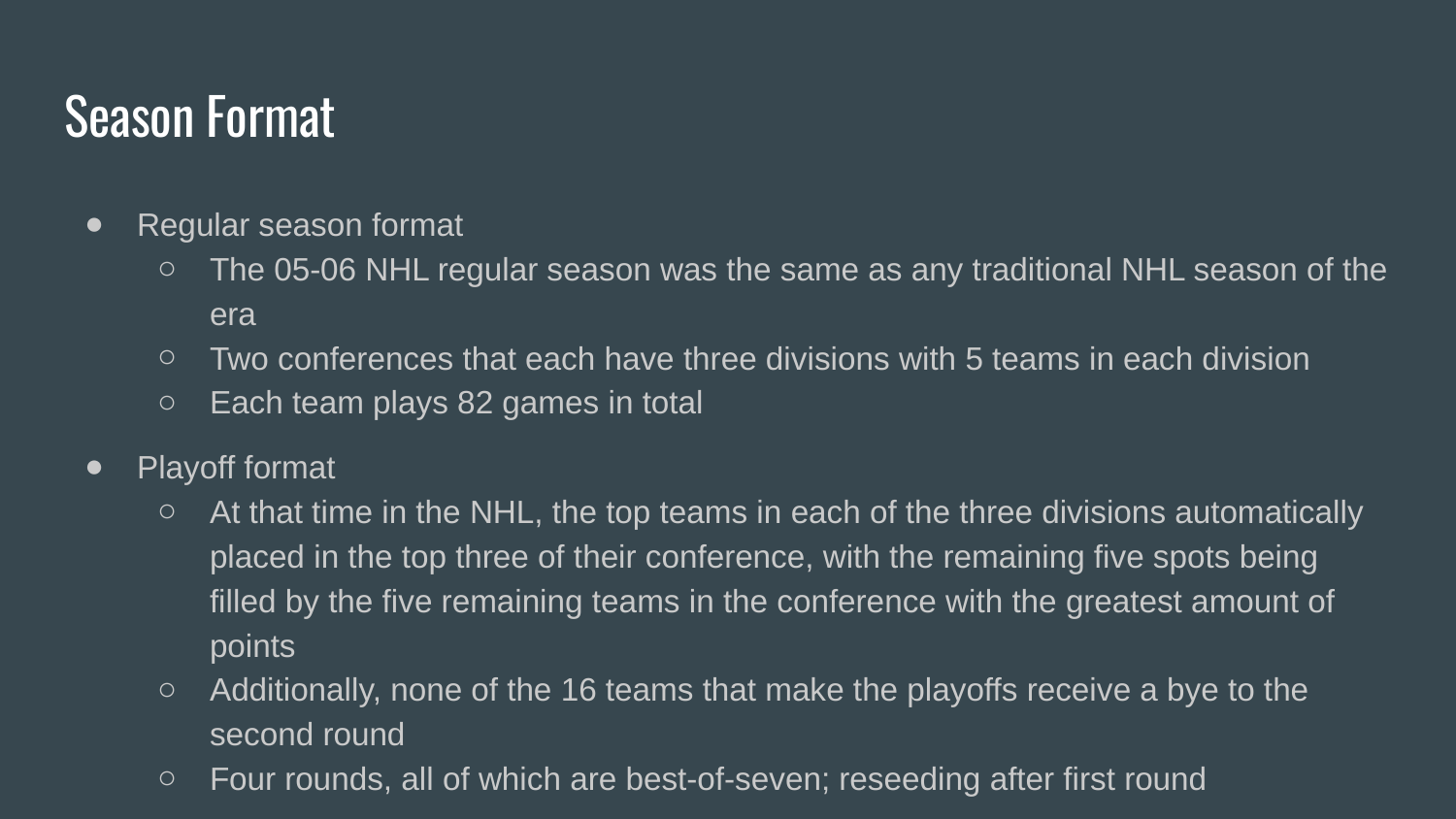

# Season Format
Regular season format
The 05-06 NHL regular season was the same as any traditional NHL season of the era
Two conferences that each have three divisions with 5 teams in each division
Each team plays 82 games in total
Playoff format
At that time in the NHL, the top teams in each of the three divisions automatically placed in the top three of their conference, with the remaining five spots being filled by the five remaining teams in the conference with the greatest amount of points
Additionally, none of the 16 teams that make the playoffs receive a bye to the second round
Four rounds, all of which are best-of-seven; reseeding after first round